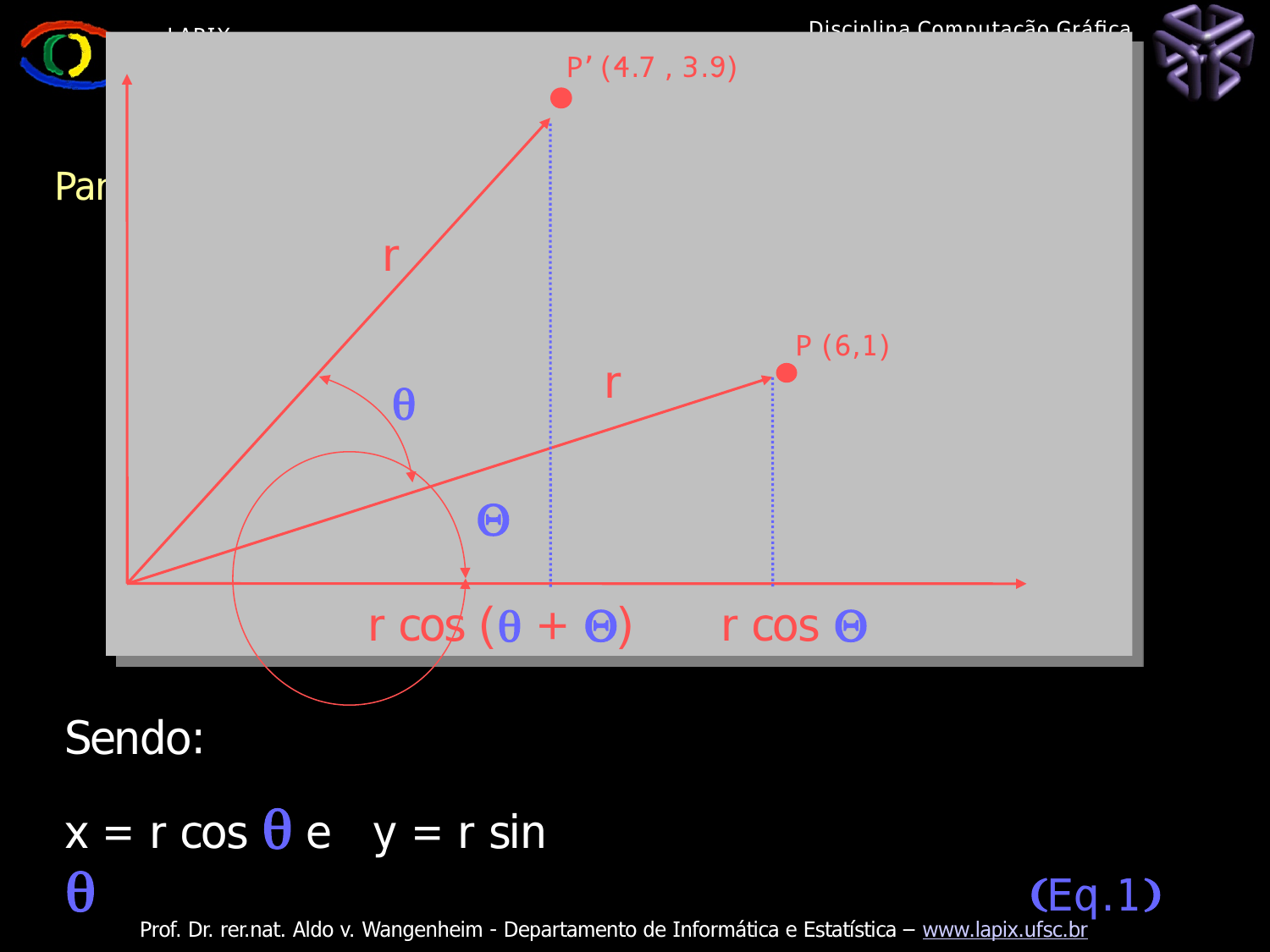

P’ (4.7 , 3.9)‏

r
P (6,1)‏

r
θ

Θ

r cos (θ + Θ)      r cos Θ
Parte I: 	 3. Transformações 2D
# Sendo:
x = r cos θ e   y = r sin θ                                (Eq.1)